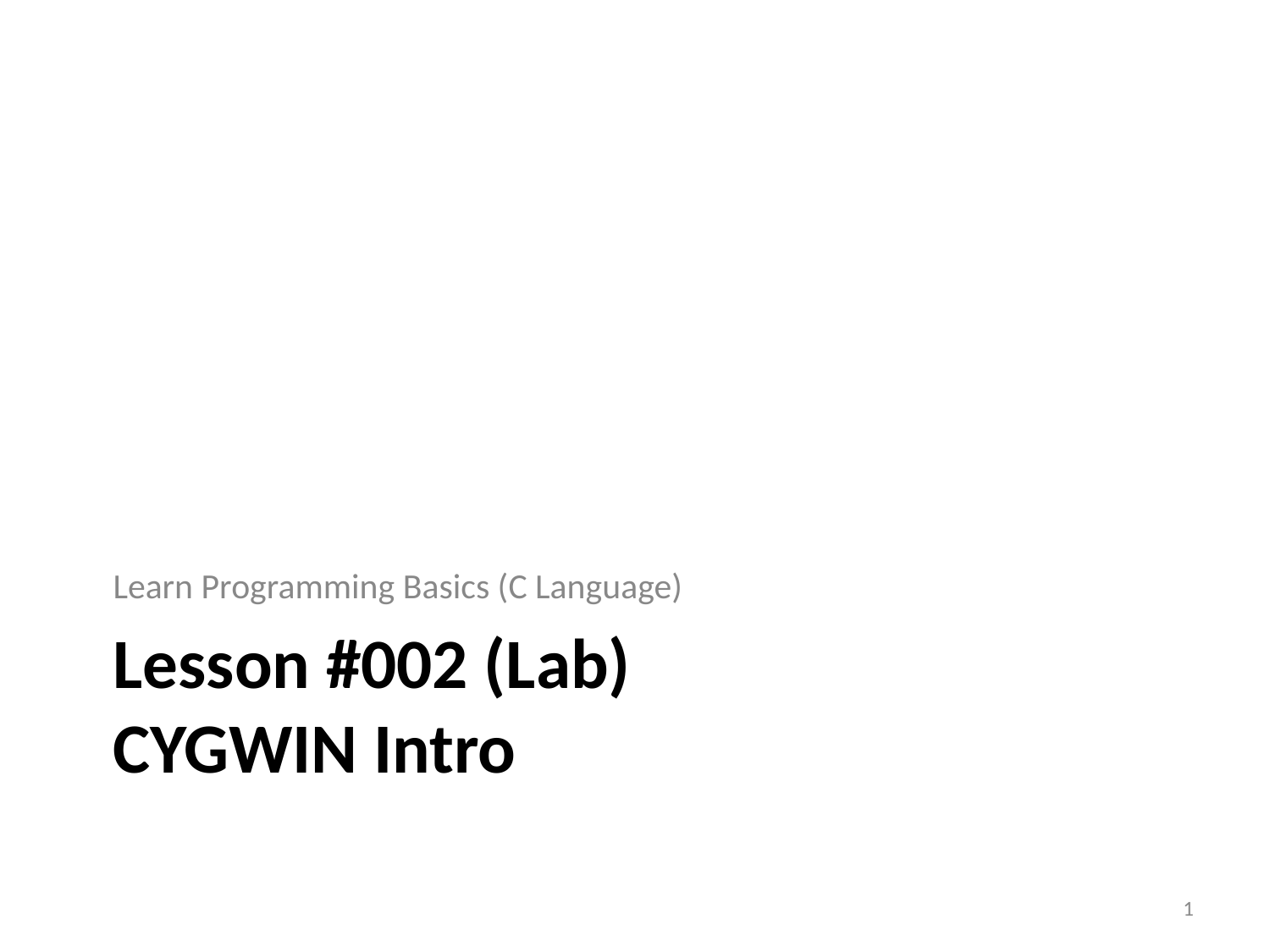

Learn Programming Basics (C Language)
# Lesson #002 (Lab) CYGWIN Intro
1